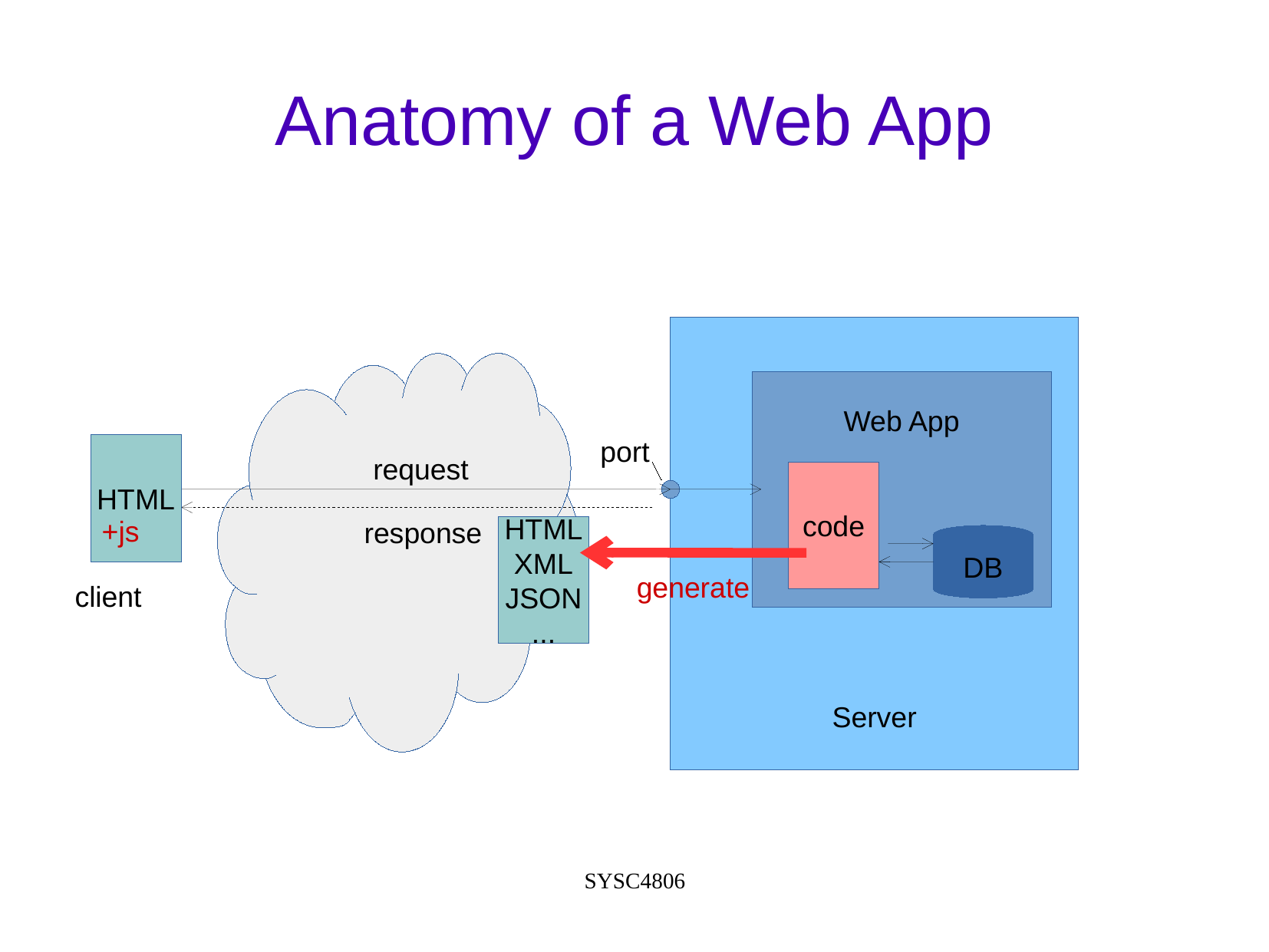

Anatomy of a Web App

Server

Web App

port
HTML
request

code

+js

response
HTML
XML
JSON
...
DB

generate
client
SYSC4806